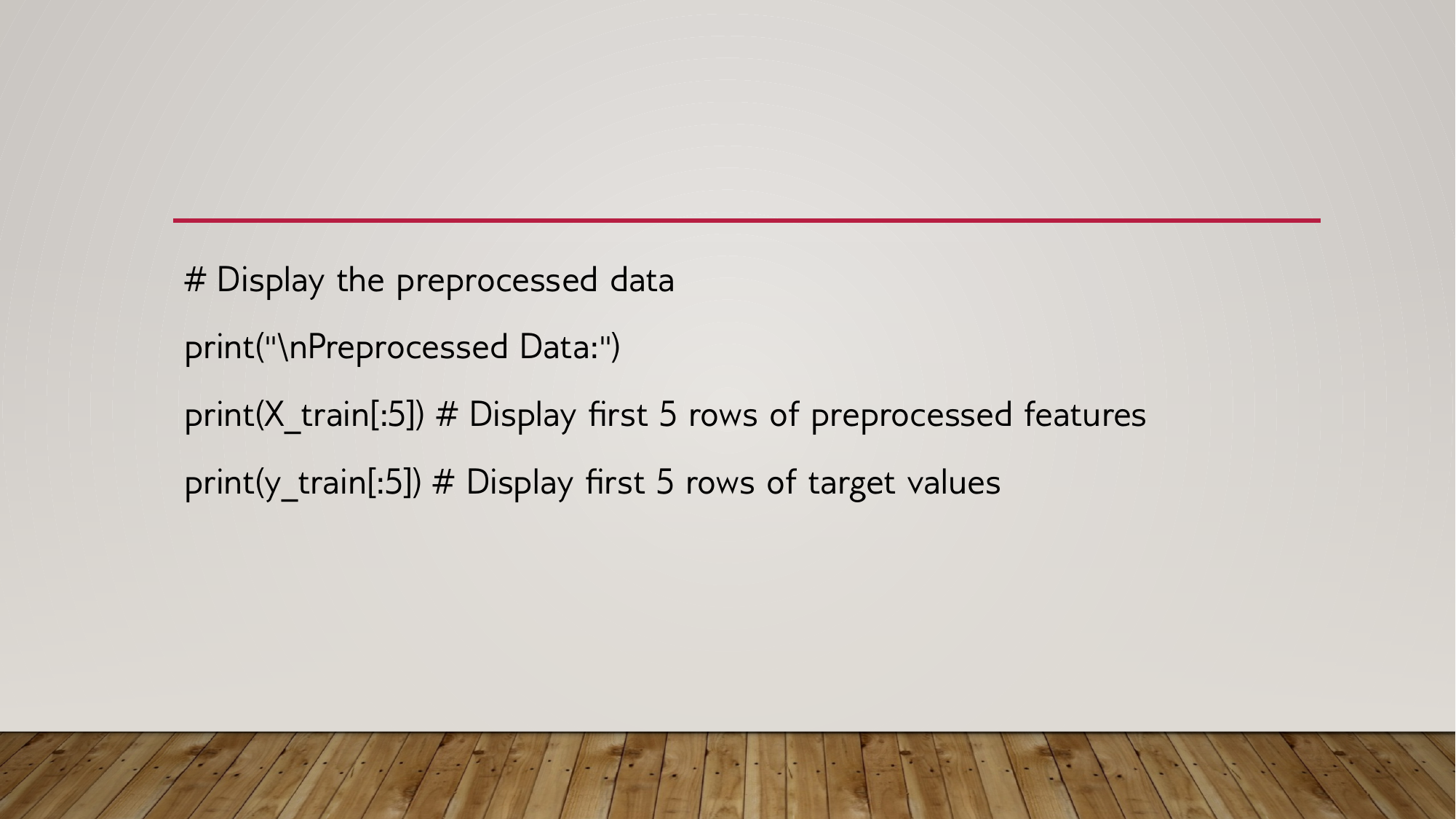

# Display the preprocessed data
print("\nPreprocessed Data:")
print(X_train[:5]) # Display first 5 rows of preprocessed features
print(y_train[:5]) # Display first 5 rows of target values